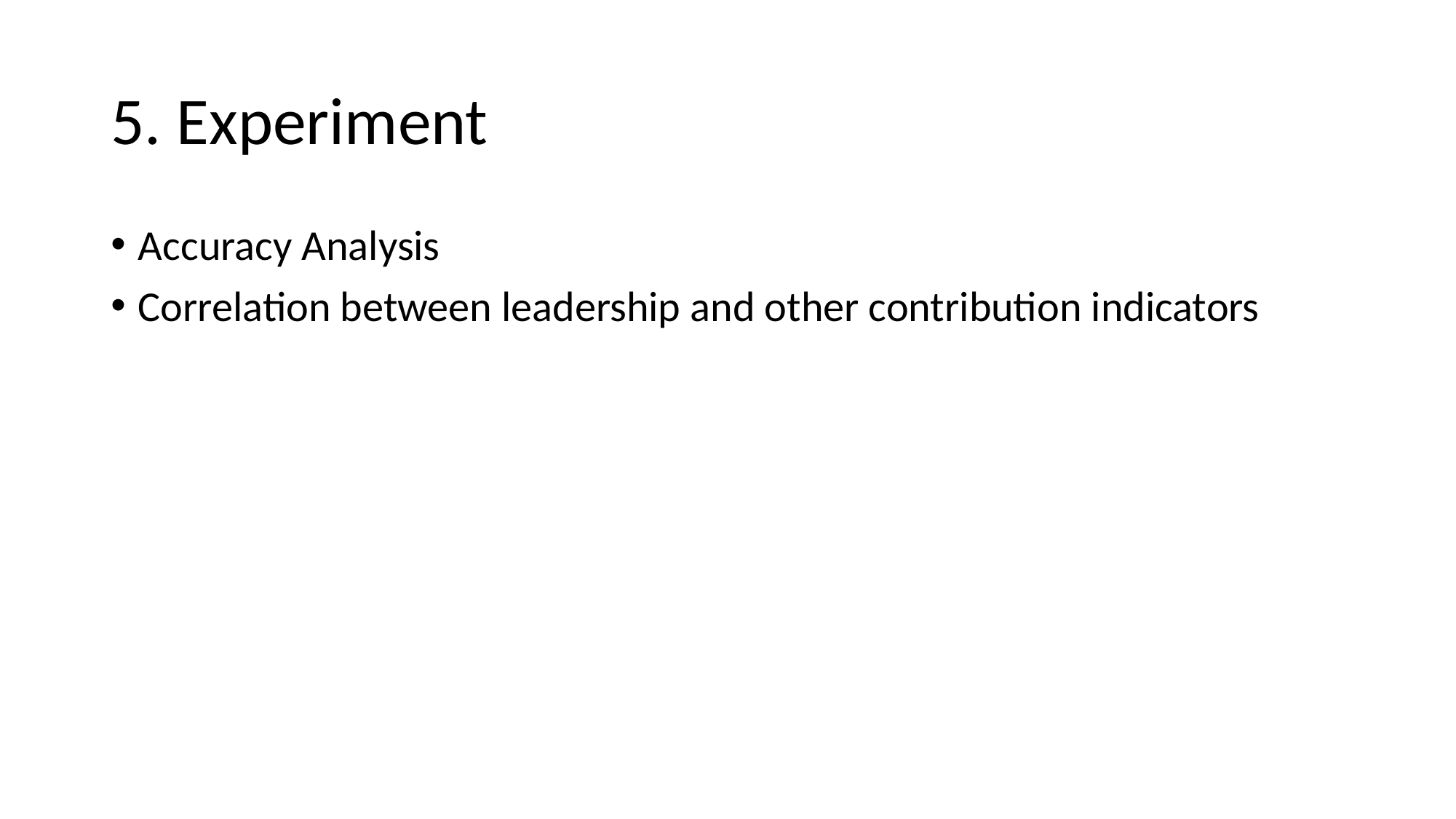

# 5. Experiment
Accuracy Analysis
Correlation between leadership and other contribution indicators